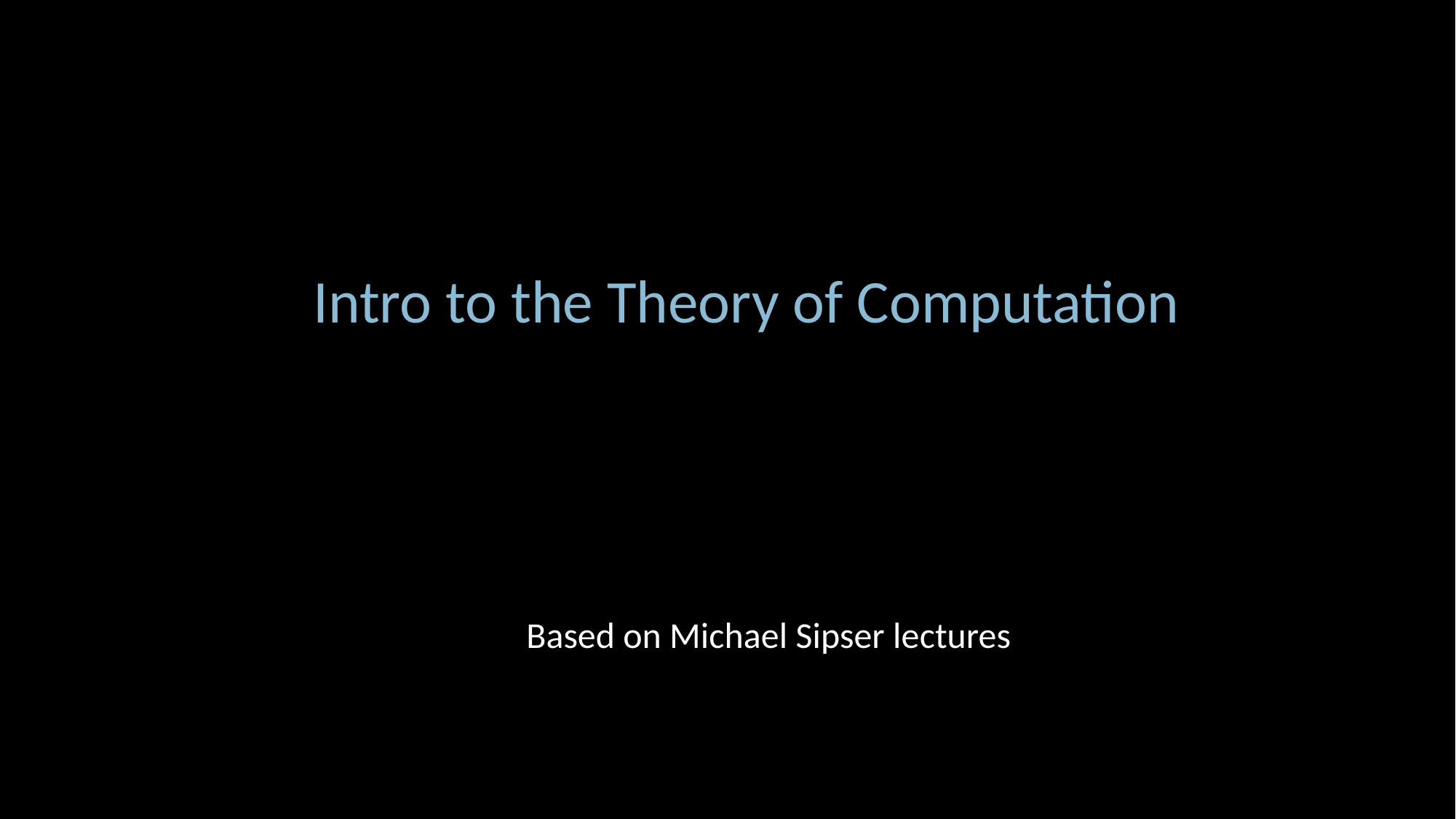

Intro to the Theory of Computation
Based on Michael Sipser lectures